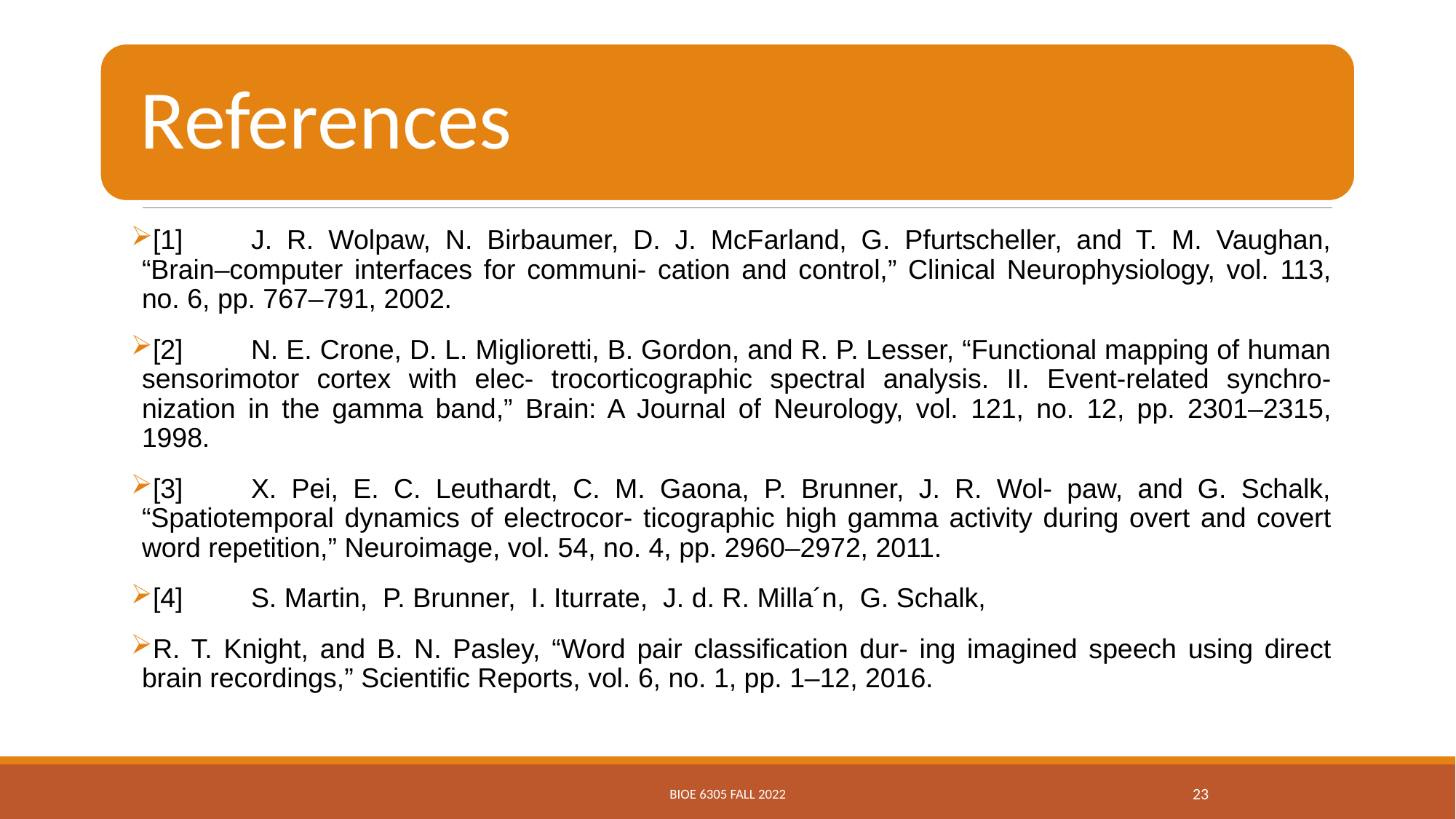

References
[1]	J. R. Wolpaw, N. Birbaumer, D. J. McFarland, G. Pfurtscheller, and T. M. Vaughan, “Brain–computer interfaces for communi- cation and control,” Clinical Neurophysiology, vol. 113, no. 6, pp. 767–791, 2002.
[2]	N. E. Crone, D. L. Miglioretti, B. Gordon, and R. P. Lesser, “Functional mapping of human sensorimotor cortex with elec- trocorticographic spectral analysis. II. Event-related synchro- nization in the gamma band,” Brain: A Journal of Neurology, vol. 121, no. 12, pp. 2301–2315, 1998.
[3]	X. Pei, E. C. Leuthardt, C. M. Gaona, P. Brunner, J. R. Wol- paw, and G. Schalk, “Spatiotemporal dynamics of electrocor- ticographic high gamma activity during overt and covert word repetition,” Neuroimage, vol. 54, no. 4, pp. 2960–2972, 2011.
[4]	S. Martin,  P. Brunner,  I. Iturrate,  J. d. R. Milla´n,  G. Schalk,
R. T. Knight, and B. N. Pasley, “Word pair classification dur- ing imagined speech using direct brain recordings,” Scientific Reports, vol. 6, no. 1, pp. 1–12, 2016.

BIOE 6305 FALL 2022
23